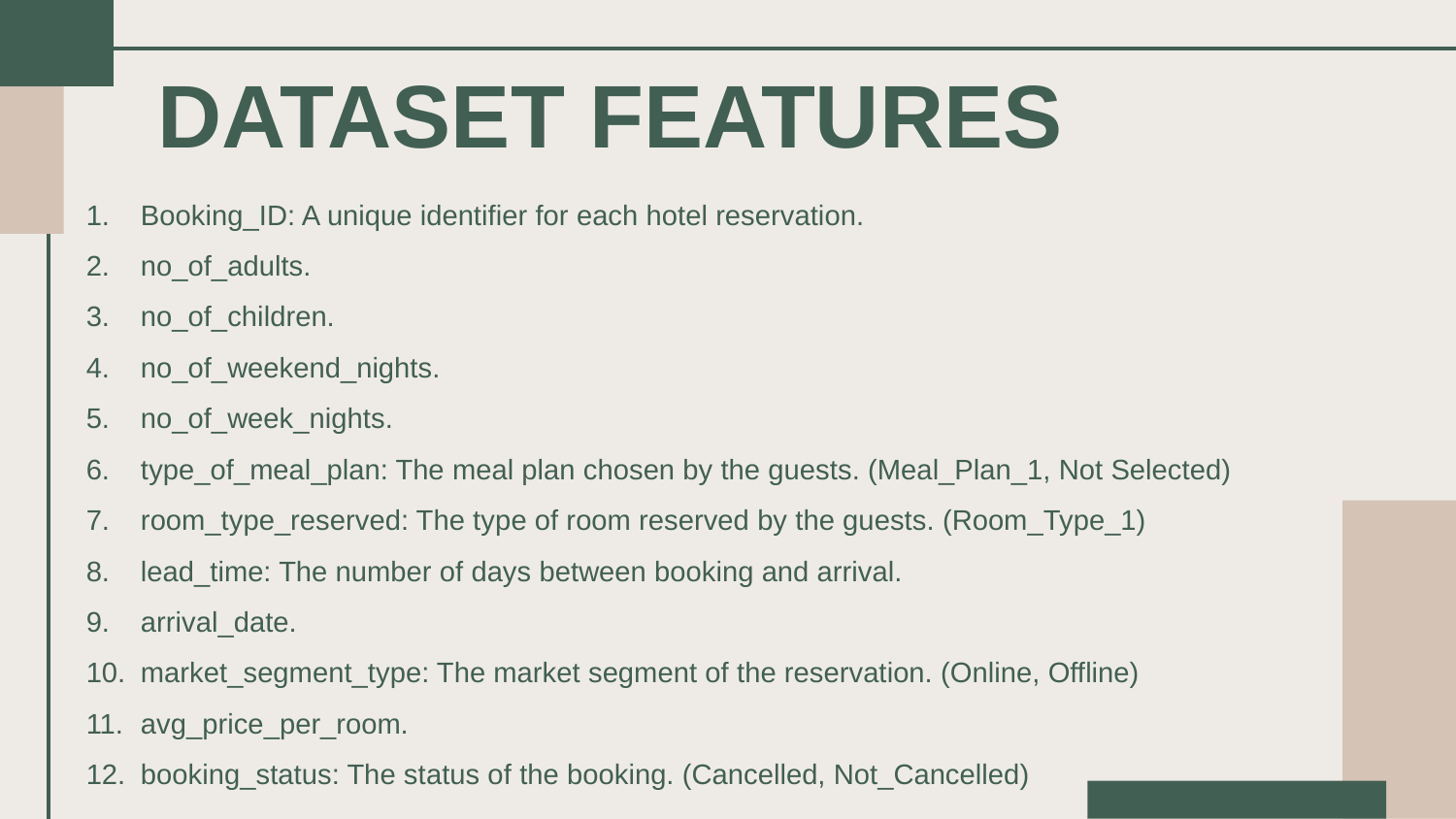

# DATASET FEATURES
Booking_ID: A unique identifier for each hotel reservation.
no_of_adults.
no_of_children.
no_of_weekend_nights.
no_of_week_nights.
type_of_meal_plan: The meal plan chosen by the guests. (Meal_Plan_1, Not Selected)
room_type_reserved: The type of room reserved by the guests. (Room_Type_1)
lead_time: The number of days between booking and arrival.
arrival_date.
market_segment_type: The market segment of the reservation. (Online, Offline)
avg_price_per_room.
booking_status: The status of the booking. (Cancelled, Not_Cancelled)